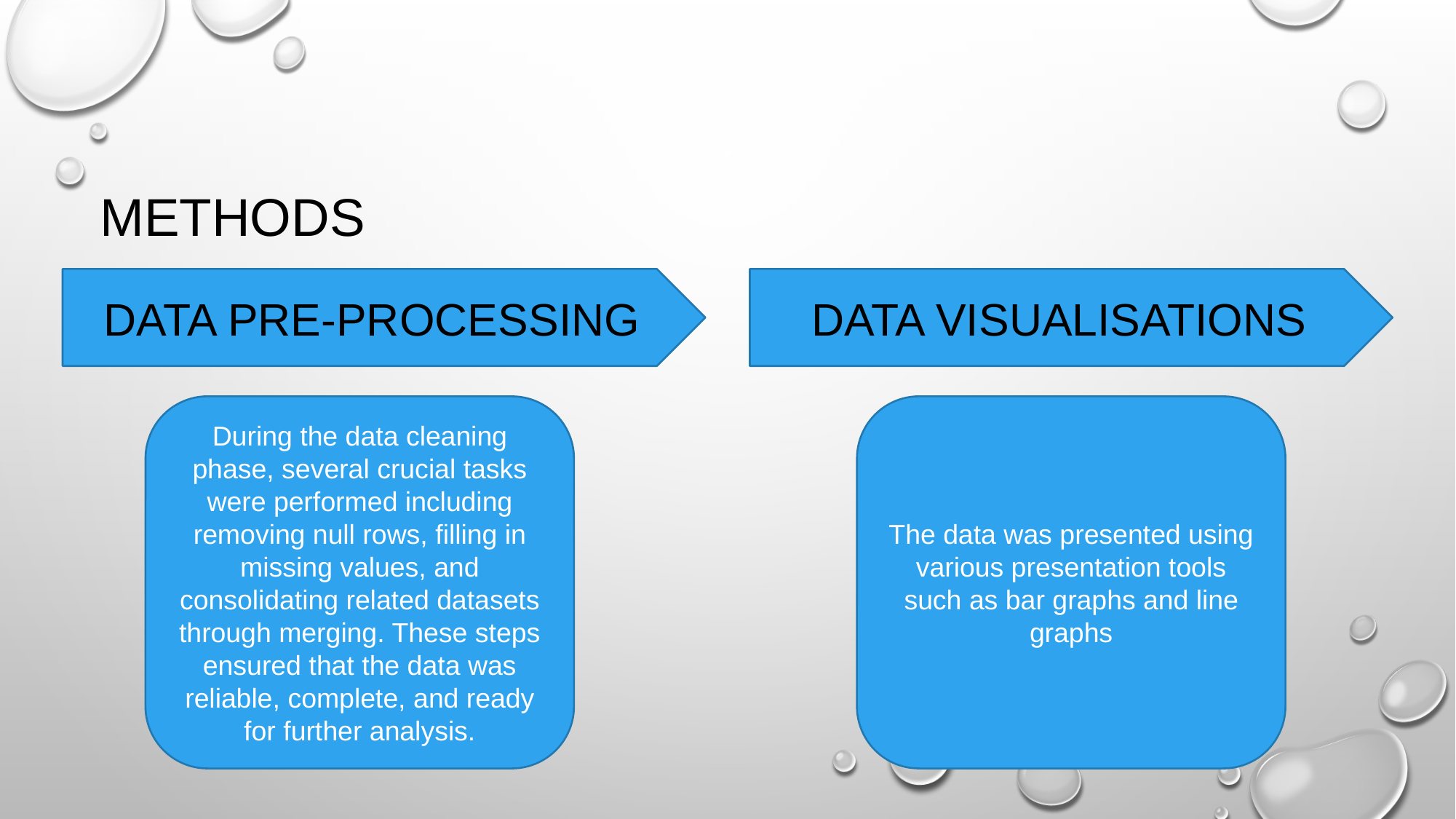

METHODS
DATA PRE-PROCESSING
DATA VISUALISATIONS
During the data cleaning phase, several crucial tasks were performed including removing null rows, filling in missing values, and consolidating related datasets through merging. These steps ensured that the data was reliable, complete, and ready for further analysis.
The data was presented using various presentation tools such as bar graphs and line graphs